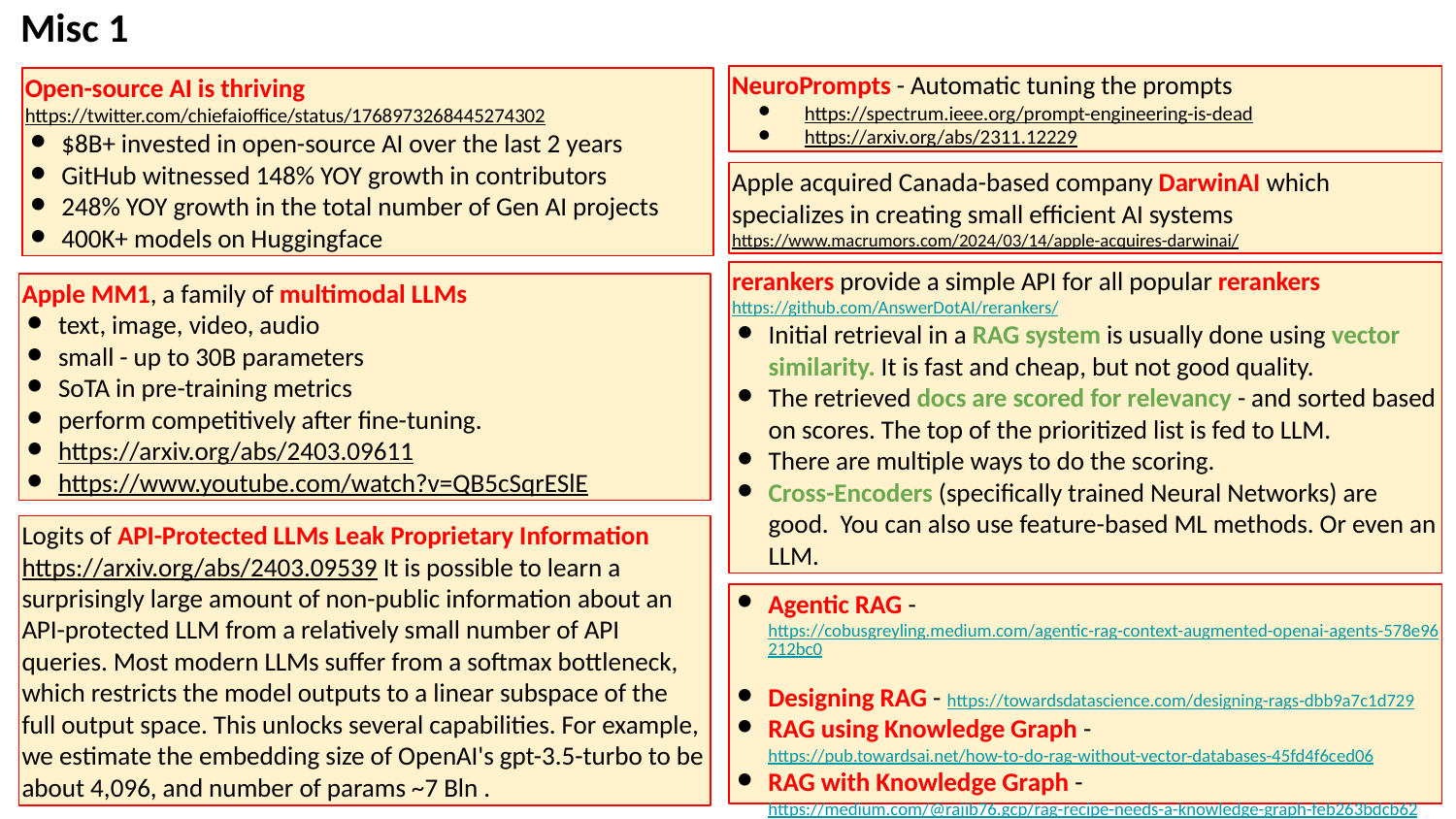

Misc 1
NeuroPrompts - Automatic tuning the prompts
https://spectrum.ieee.org/prompt-engineering-is-dead
https://arxiv.org/abs/2311.12229
Open-source AI is thriving
https://twitter.com/chiefaioffice/status/1768973268445274302
$8B+ invested in open-source AI over the last 2 years
GitHub witnessed 148% YOY growth in contributors
248% YOY growth in the total number of Gen AI projects
400K+ models on Huggingface
Apple acquired Canada-based company DarwinAI which specializes in creating small efficient AI systems
https://www.macrumors.com/2024/03/14/apple-acquires-darwinai/
rerankers provide a simple API for all popular rerankers
https://github.com/AnswerDotAI/rerankers/
Initial retrieval in a RAG system is usually done using vector similarity. It is fast and cheap, but not good quality.
The retrieved docs are scored for relevancy - and sorted based on scores. The top of the prioritized list is fed to LLM.
There are multiple ways to do the scoring.
Cross-Encoders (specifically trained Neural Networks) are good.  You can also use feature-based ML methods. Or even an LLM.
Apple MM1, a family of multimodal LLMs
text, image, video, audio
small - up to 30B parameters
SoTA in pre-training metrics
perform competitively after fine-tuning.
https://arxiv.org/abs/2403.09611
https://www.youtube.com/watch?v=QB5cSqrESlE
Logits of API-Protected LLMs Leak Proprietary Information
https://arxiv.org/abs/2403.09539 It is possible to learn a surprisingly large amount of non-public information about an API-protected LLM from a relatively small number of API queries. Most modern LLMs suffer from a softmax bottleneck, which restricts the model outputs to a linear subspace of the full output space. This unlocks several capabilities. For example, we estimate the embedding size of OpenAI's gpt-3.5-turbo to be about 4,096, and number of params ~7 Bln .
Agentic RAG - https://cobusgreyling.medium.com/agentic-rag-context-augmented-openai-agents-578e96212bc0
Designing RAG - https://towardsdatascience.com/designing-rags-dbb9a7c1d729
RAG using Knowledge Graph - https://pub.towardsai.net/how-to-do-rag-without-vector-databases-45fd4f6ced06
RAG with Knowledge Graph - https://medium.com/@rajib76.gcp/rag-recipe-needs-a-knowledge-graph-feb263bdcb62